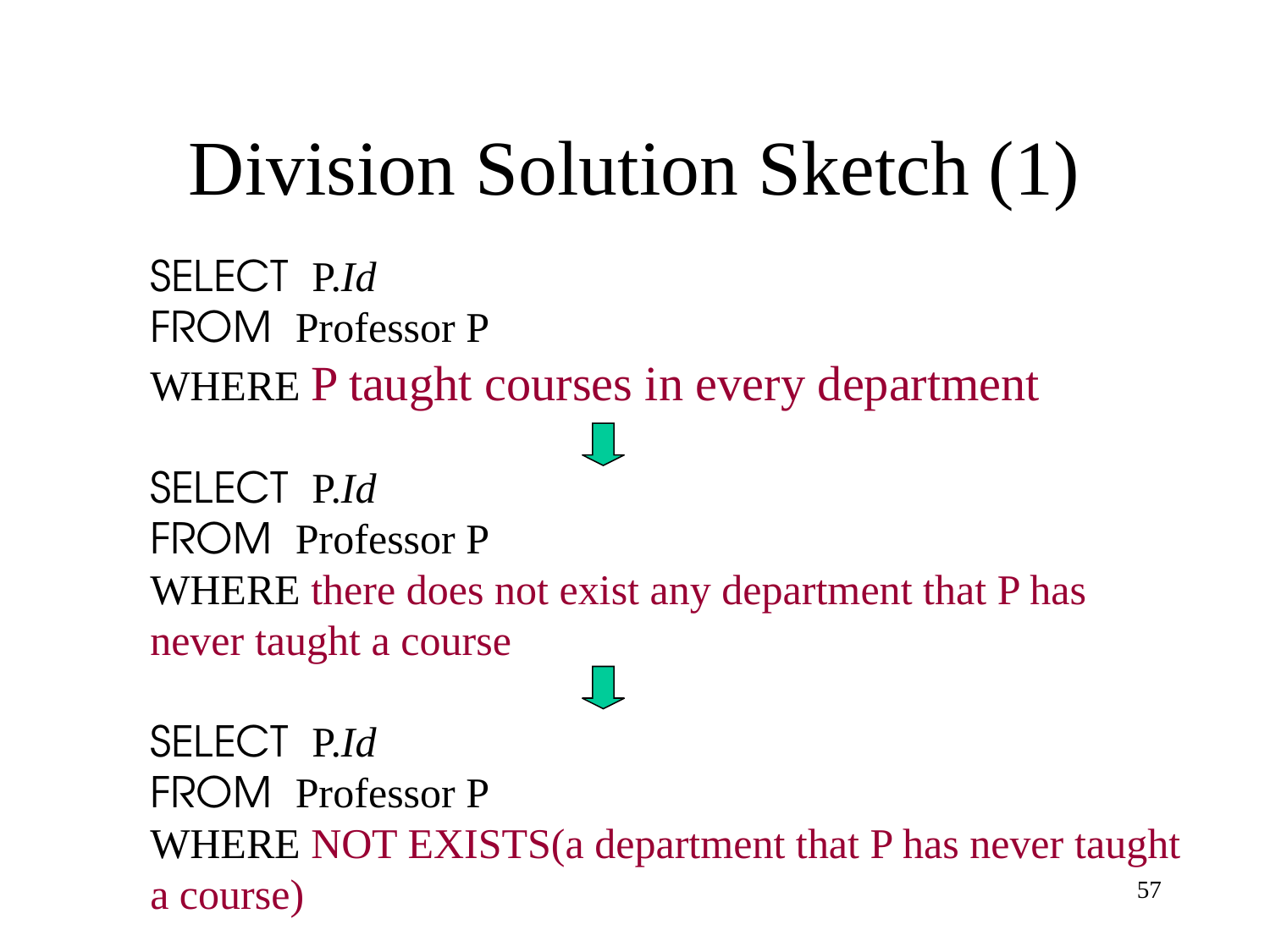

# Division Solution Sketch (1)
SELECT  P.Id
FROM  Professor P
WHERE P taught courses in every department

SELECT  P.Id
FROM  Professor P
WHERE there does not exist any department that P has never taught a course

SELECT  P.Id
FROM  Professor P
WHERE NOT EXISTS(a department that P has never taught a course)

57